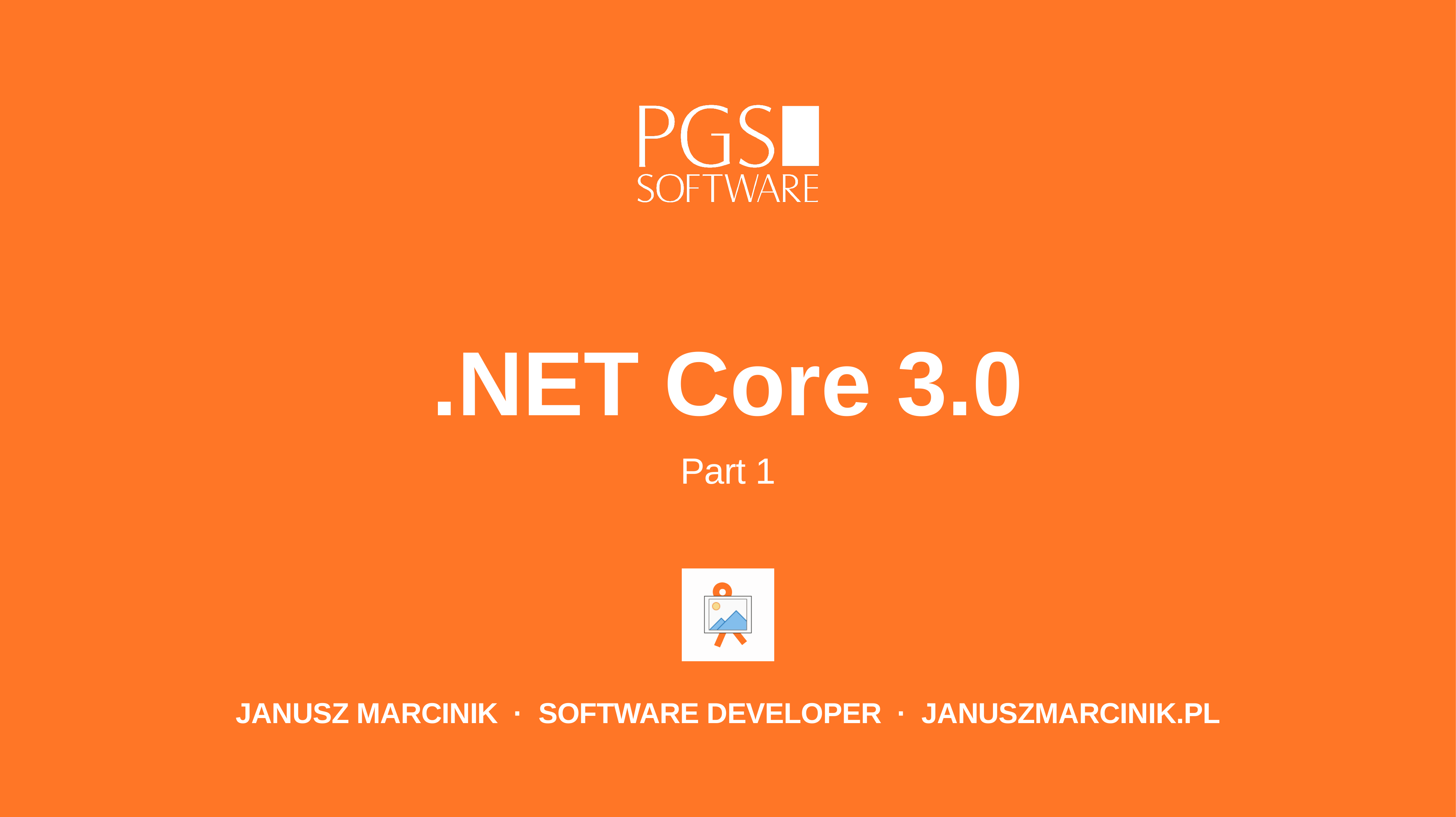

# .NET Core 3.0
Part 1

JANUSZ MARCINIK  ·  SOFTWARE DEVELOPER  ·  JANUSZMARCINIK.PL